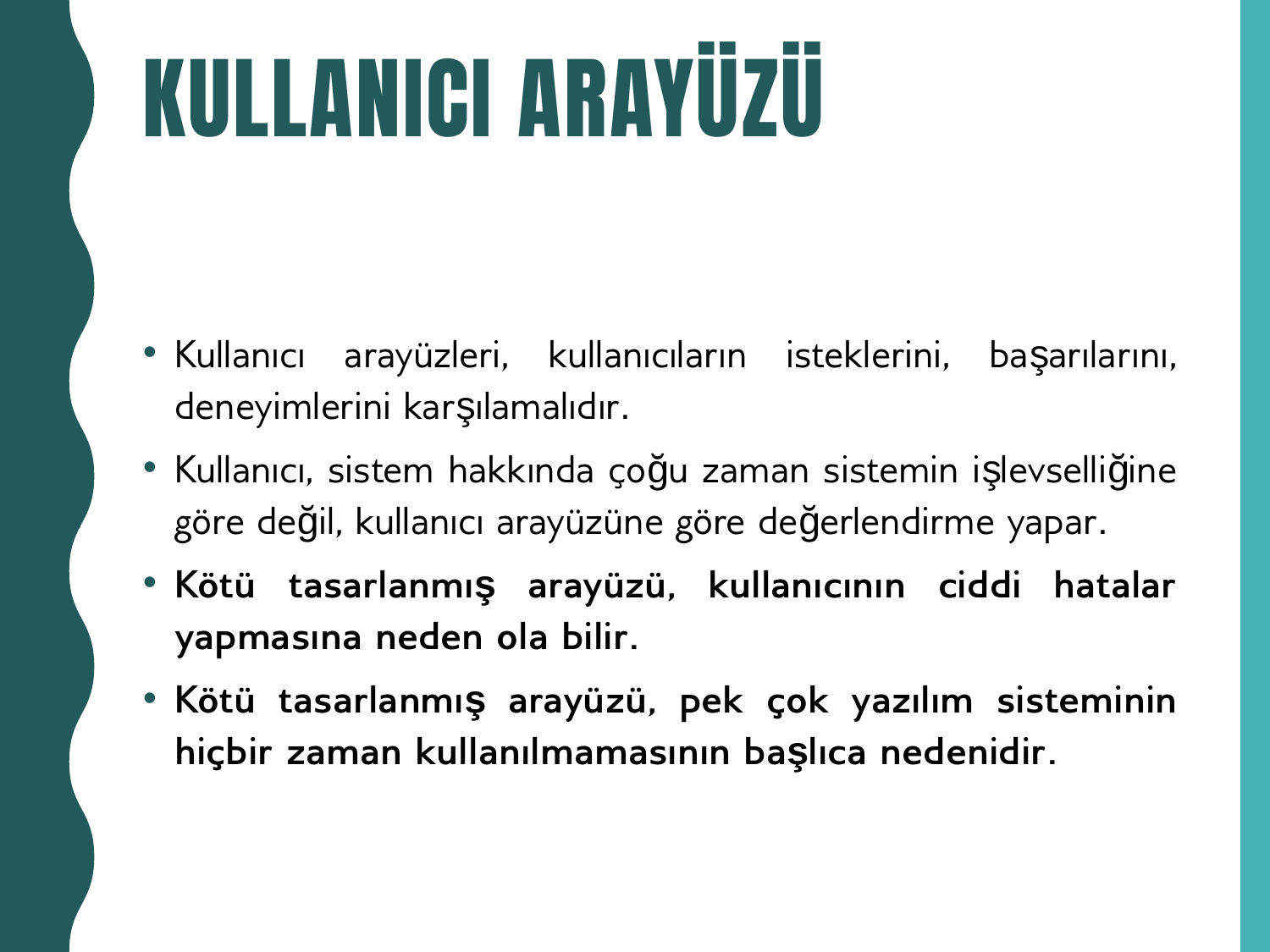

# Kullanıcı arayüzü
Kullanıcı arayüzleri, kullanıcıların isteklerini, başarılarını, deneyimlerini karşılamalıdır.
Kullanıcı, sistem hakkında çoğu zaman sistemin işlevselliğine göre değil, kullanıcı arayüzüne göre değerlendirme yapar.
Kötü tasarlanmış arayüzü, kullanıcının ciddi hatalar yapmasına neden ola bilir.
Kötü tasarlanmış arayüzü, pek çok yazılım sisteminin hiçbir zaman kullanılmamasının başlıca nedenidir.